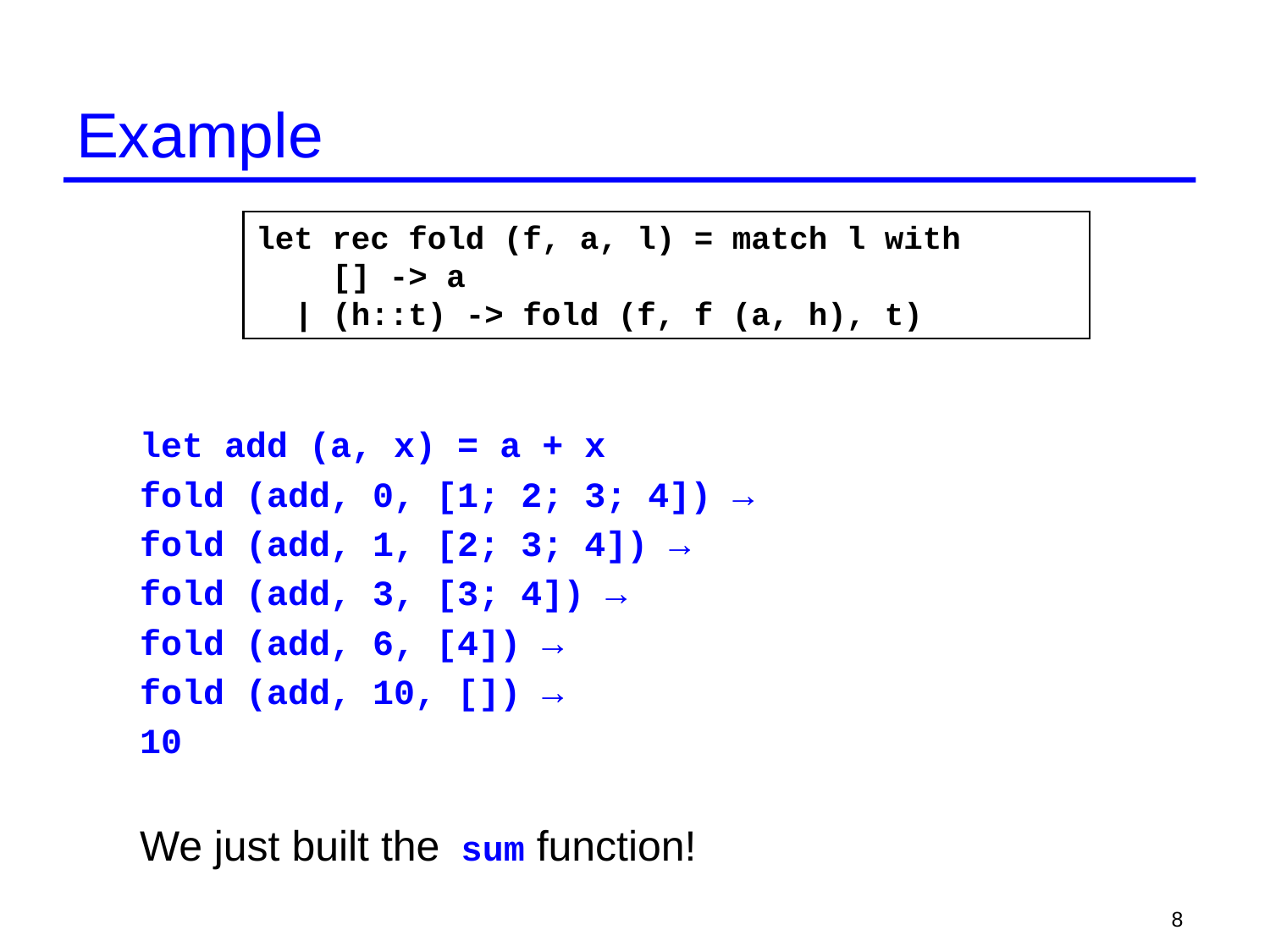

# Example

let add (a, x) = a + x
fold (add, 0, [1; 2; 3; 4]) →
fold (add, 1, [2; 3; 4]) →
fold (add, 3, [3; 4]) →
fold (add, 6, [4]) →
fold (add, 10, []) →
10

We just built the sum function!
let rec fold (f, a, l) = match l with
    [] -> a
  | (h::t) -> fold (f, f (a, h), t)
8